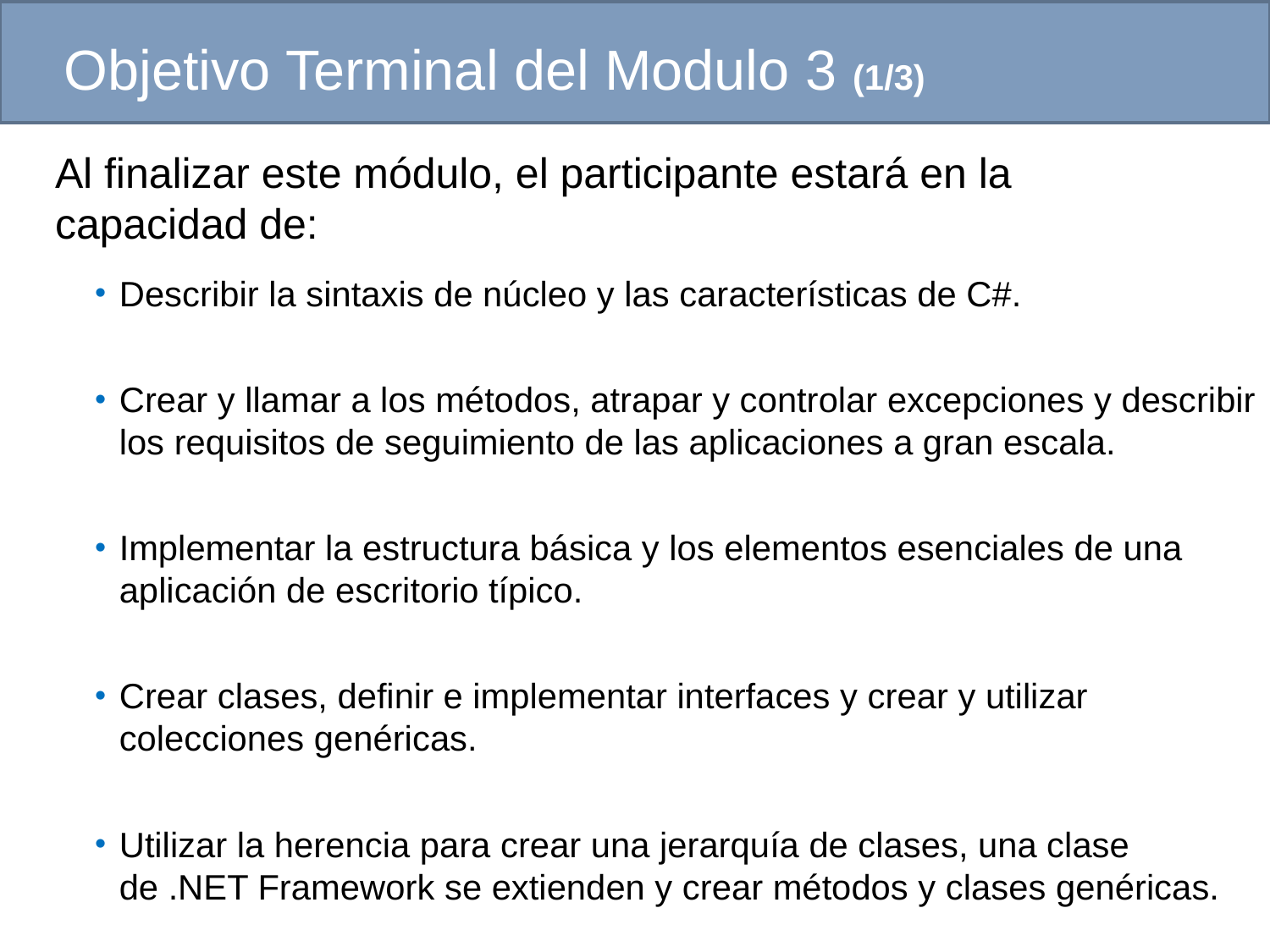

# Objetivo Terminal del Modulo 3 (1/3)
Al finalizar este módulo, el participante estará en la capacidad de:
Describir la sintaxis de núcleo y las características de C#.

Crear y llamar a los métodos, atrapar y controlar excepciones y describir los requisitos de seguimiento de las aplicaciones a gran escala.

Implementar la estructura básica y los elementos esenciales de una aplicación de escritorio típico.

Crear clases, definir e implementar interfaces y crear y utilizar colecciones genéricas.

Utilizar la herencia para crear una jerarquía de clases, una clase de .NET Framework se extienden y crear métodos y clases genéricas.